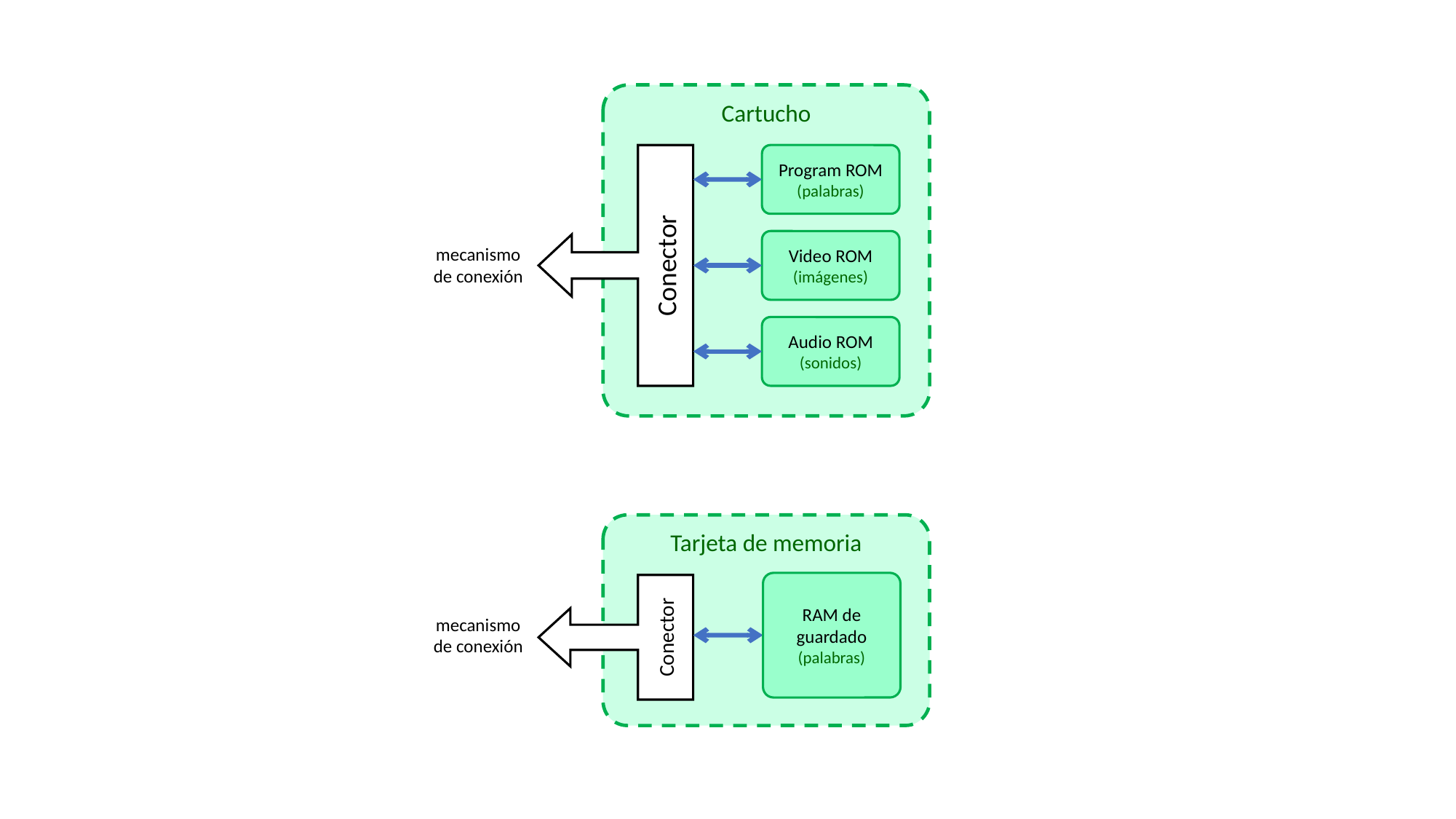

Cartucho
Program ROM
(palabras)

Video ROM
(imágenes)
Conector
mecanismo de conexión
Audio ROM
(sonidos)
Tarjeta de memoria
RAM de guardado
(palabras)

mecanismo de conexión
Conector